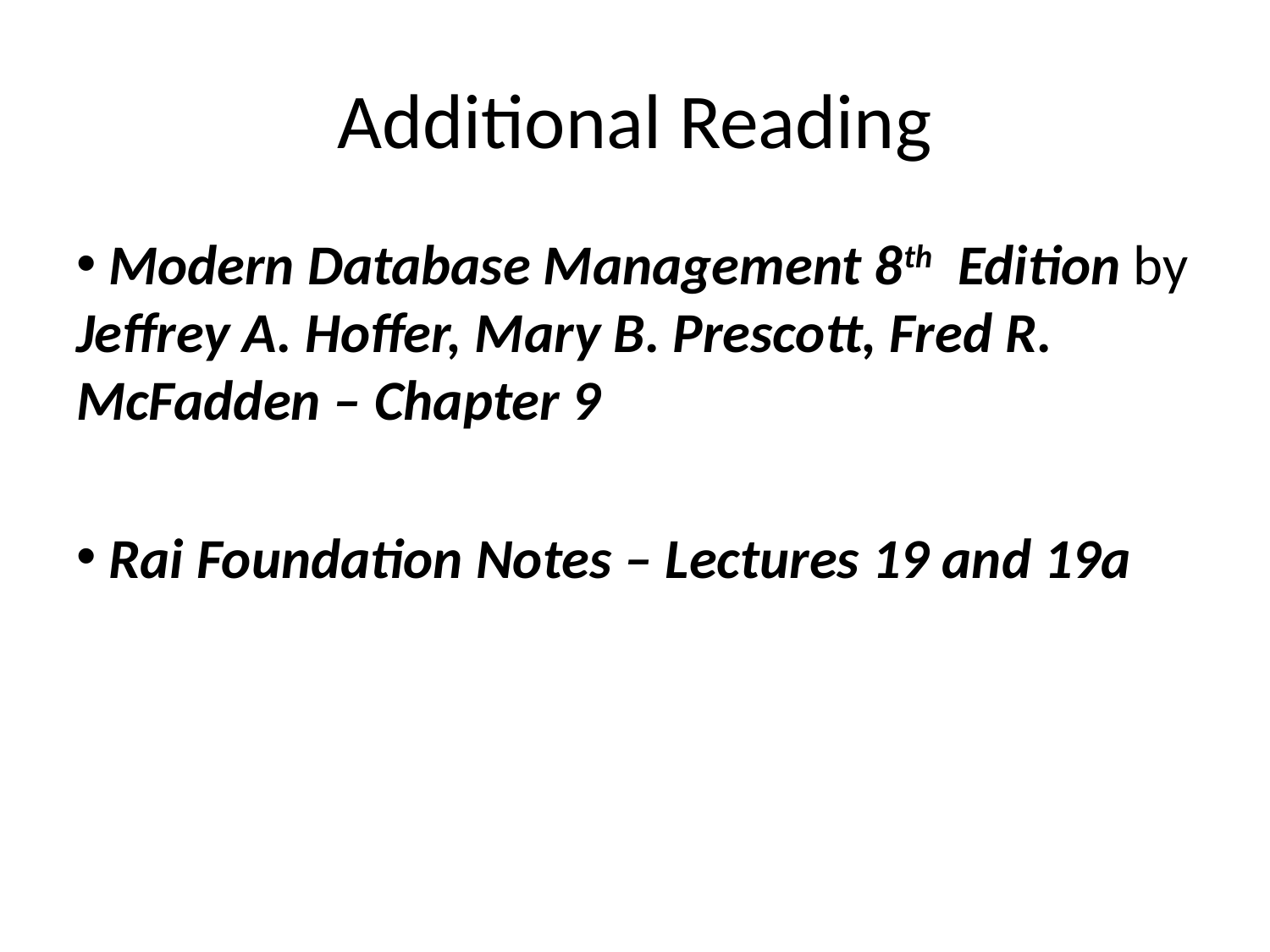

# Additional Reading
 Modern Database Management 8th  Edition by Jeffrey A. Hoffer, Mary B. Prescott, Fred R. McFadden – Chapter 9

 Rai Foundation Notes – Lectures 19 and 19a